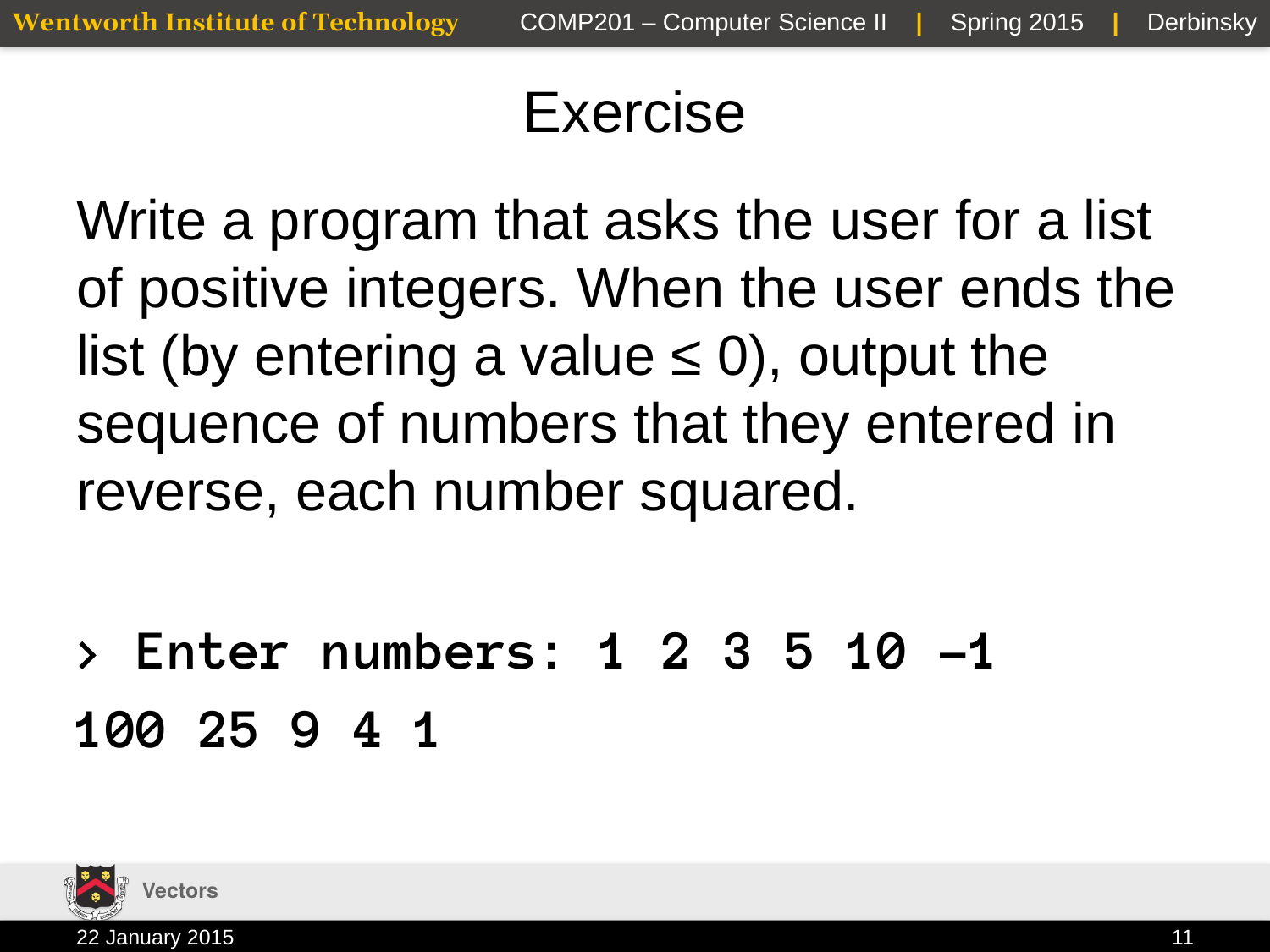

# Exercise
Write a program that asks the user for a list of positive integers. When the user ends the list (by entering a value ≤ 0), output the sequence of numbers that they entered in reverse, each number squared.

> Enter numbers: 1 2 3 5 10 -1
100 25 9 4 1
Vectors
22 January 2015
11